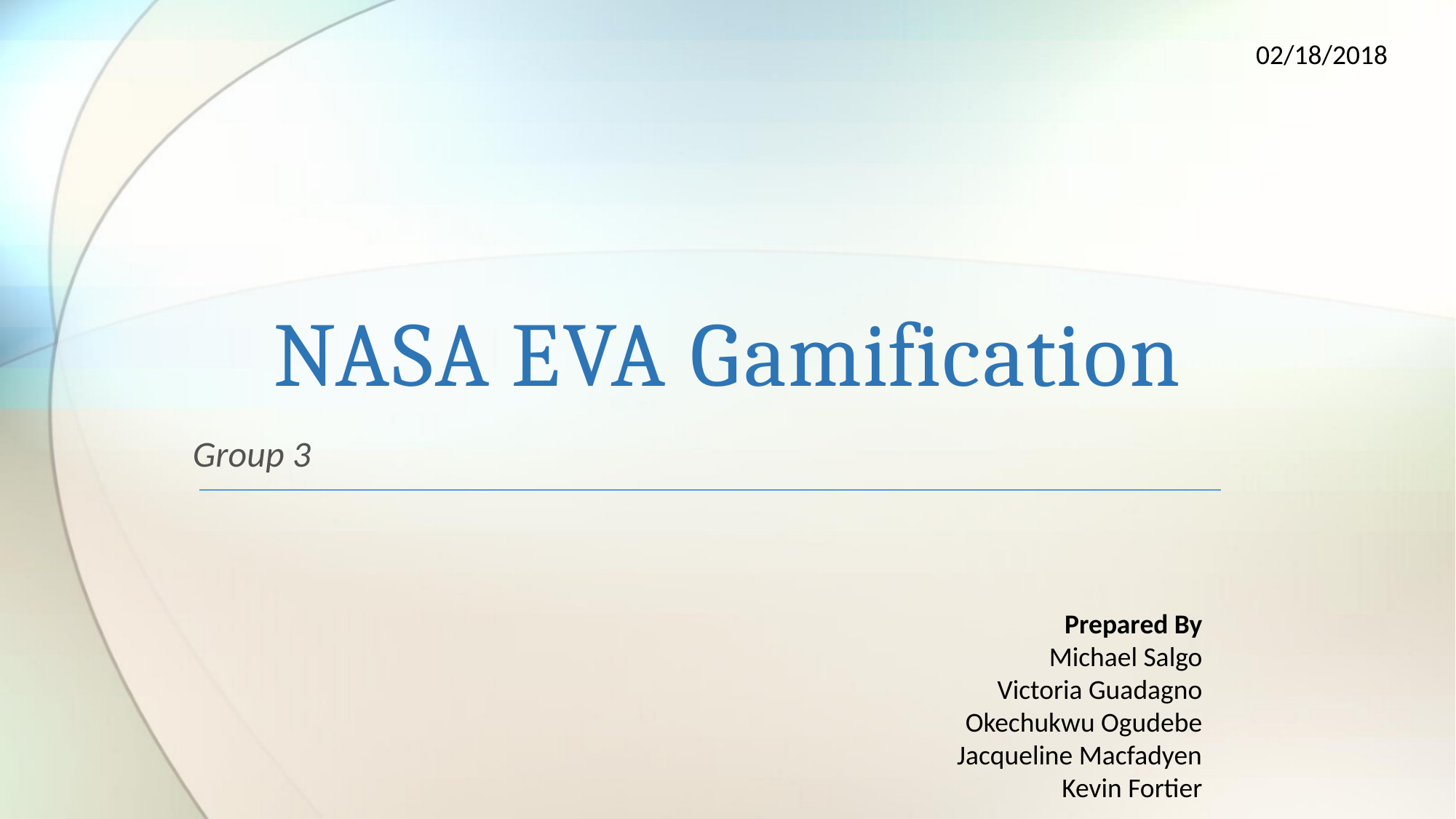

02/18/2018
# NASA EVA Gamification
Group 3

Prepared By
Michael Salgo
Victoria Guadagno
Okechukwu Ogudebe
Jacqueline Macfadyen
Kevin Fortier